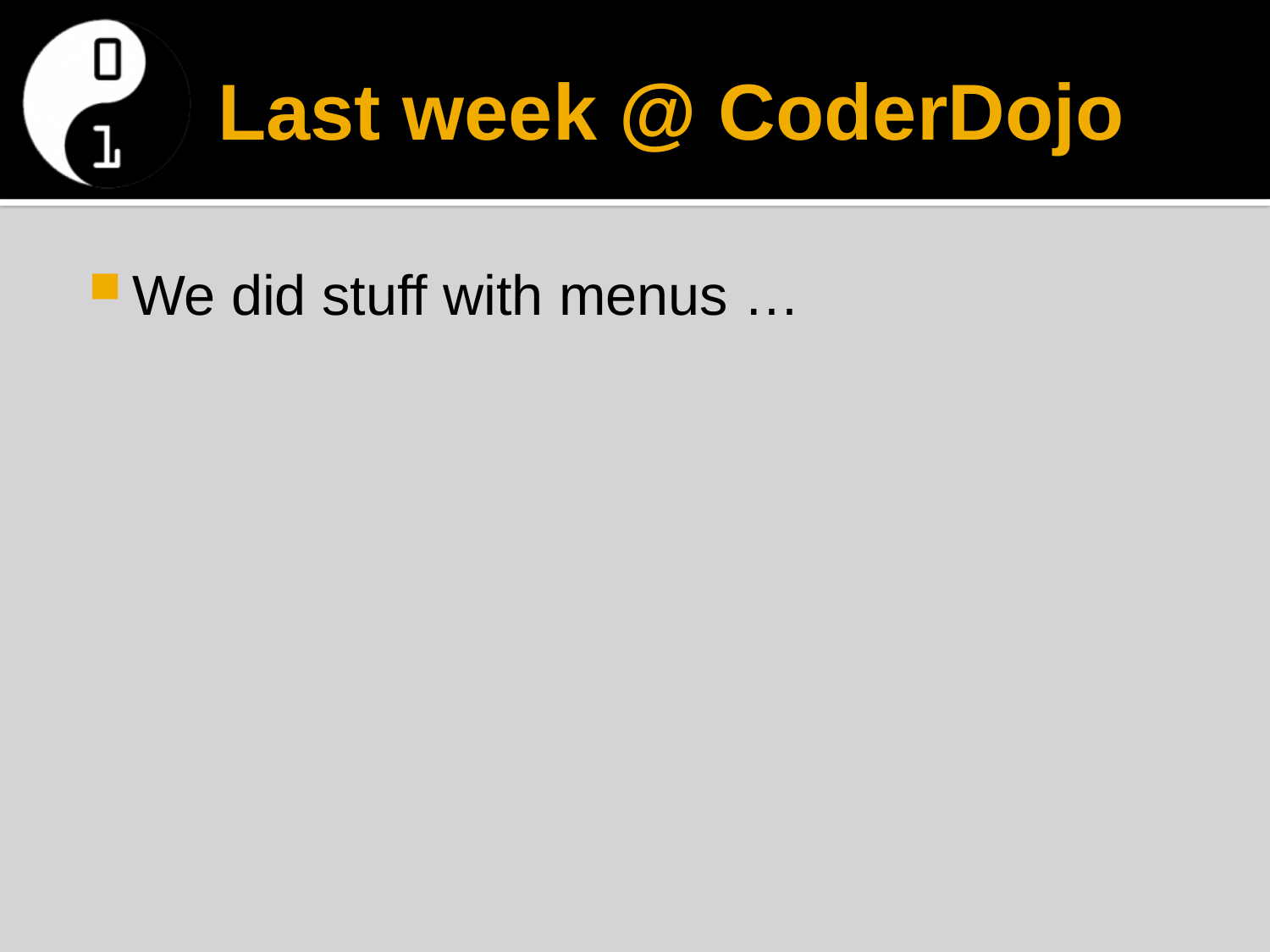

# Last week @ CoderDojo
We did stuff with menus …